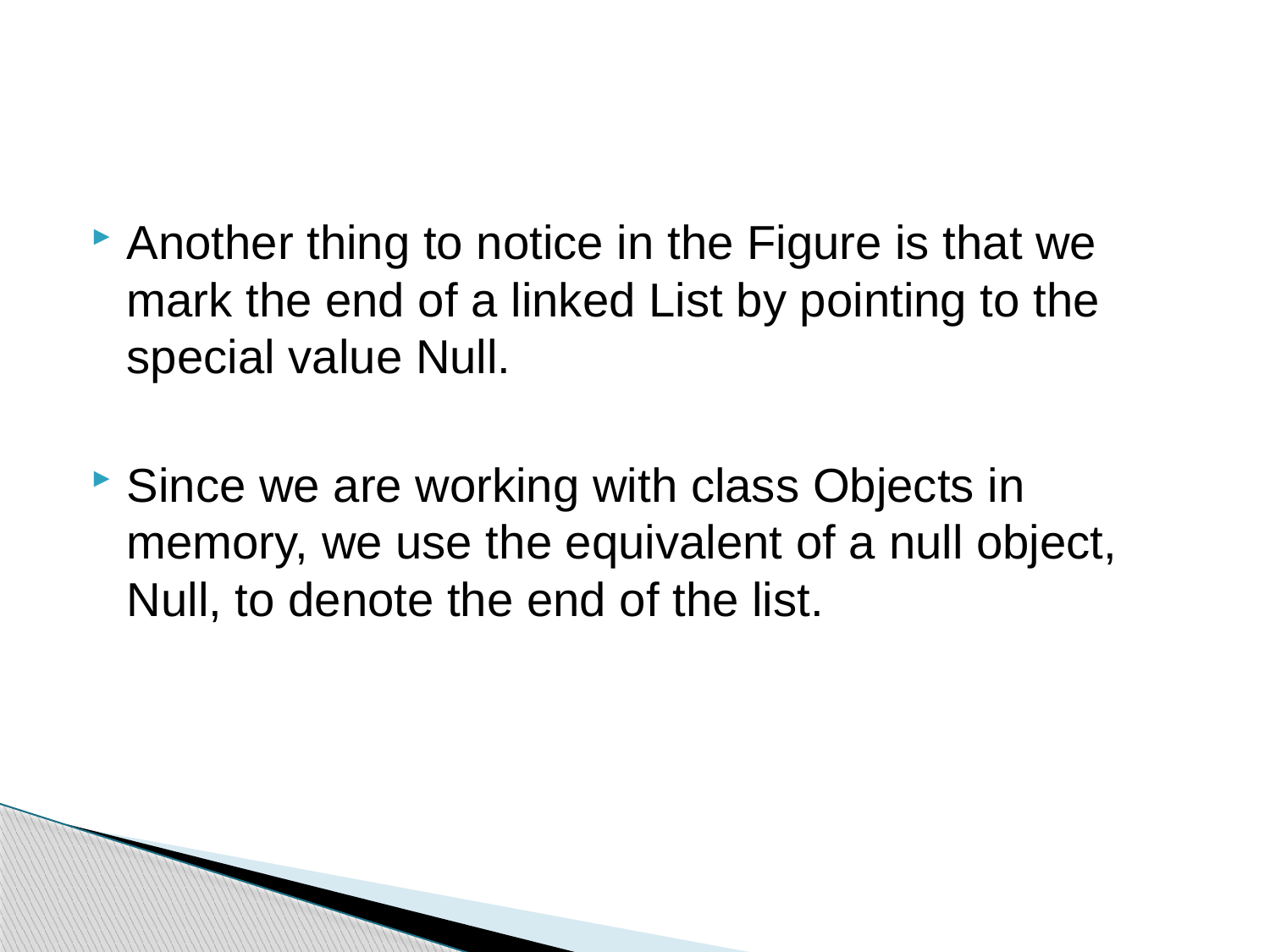

#
Another thing to notice in the Figure is that we mark the end of a linked List by pointing to the special value Null.

Since we are working with class Objects in memory, we use the equivalent of a null object, Null, to denote the end of the list.